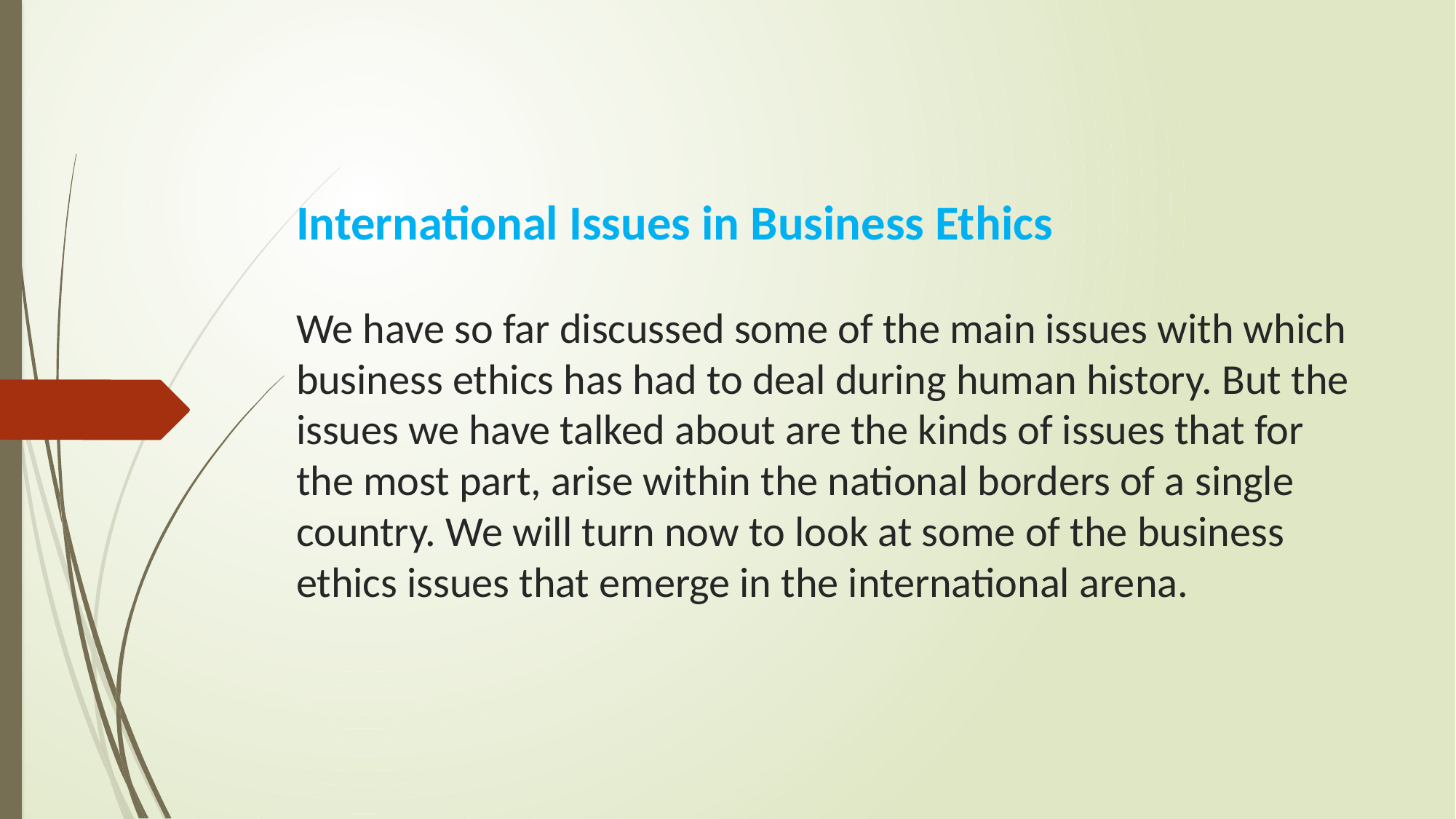

# International Issues in Business Ethics We have so far discussed some of the main issues with which business ethics has had to deal during human history. But the issues we have talked about are the kinds of issues that for the most part, arise within the national borders of a single country. We will turn now to look at some of the business ethics issues that emerge in the international arena.